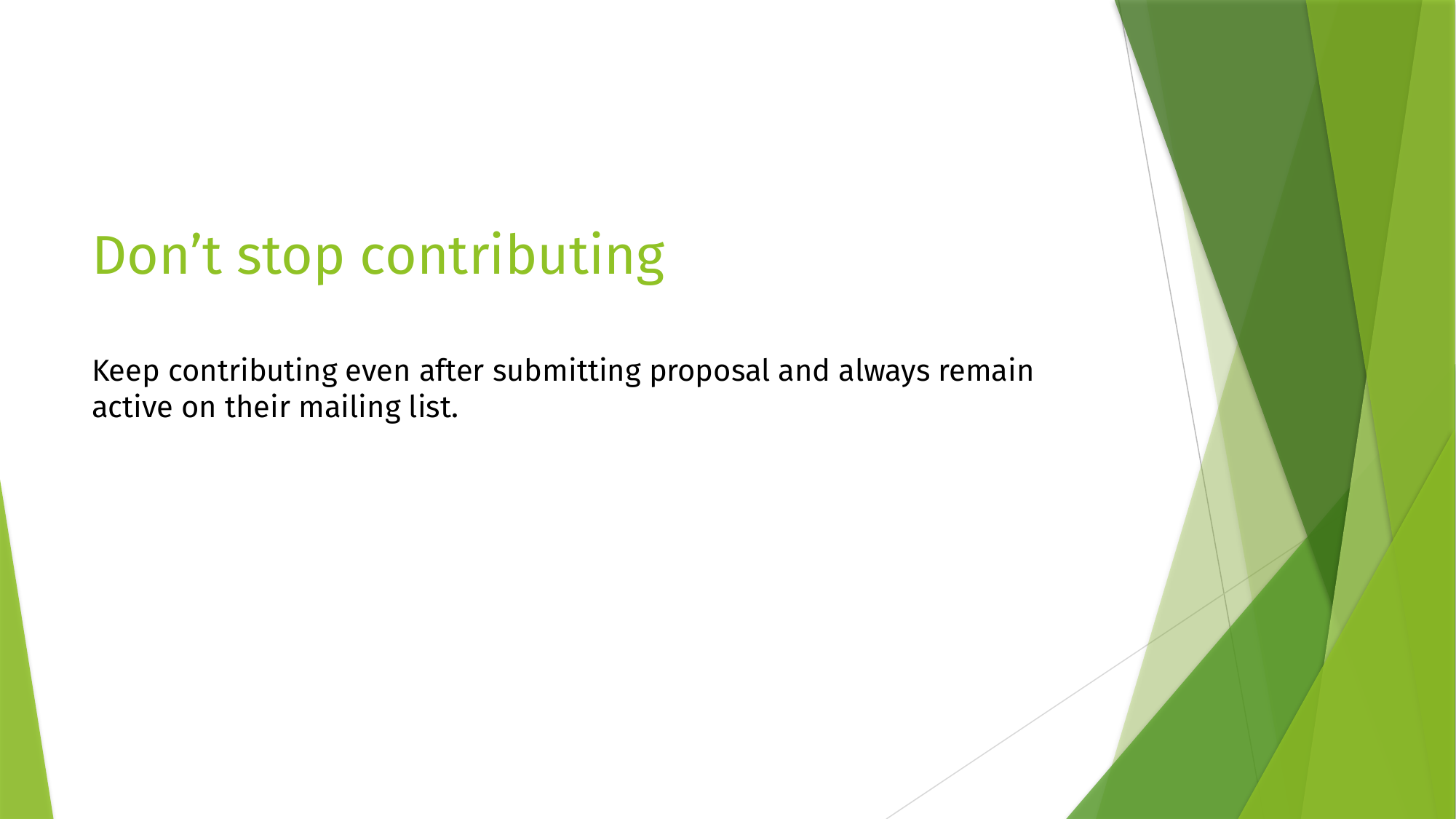

# Don’t stop contributing Keep contributing even after submitting proposal and always remain active on their mailing list.